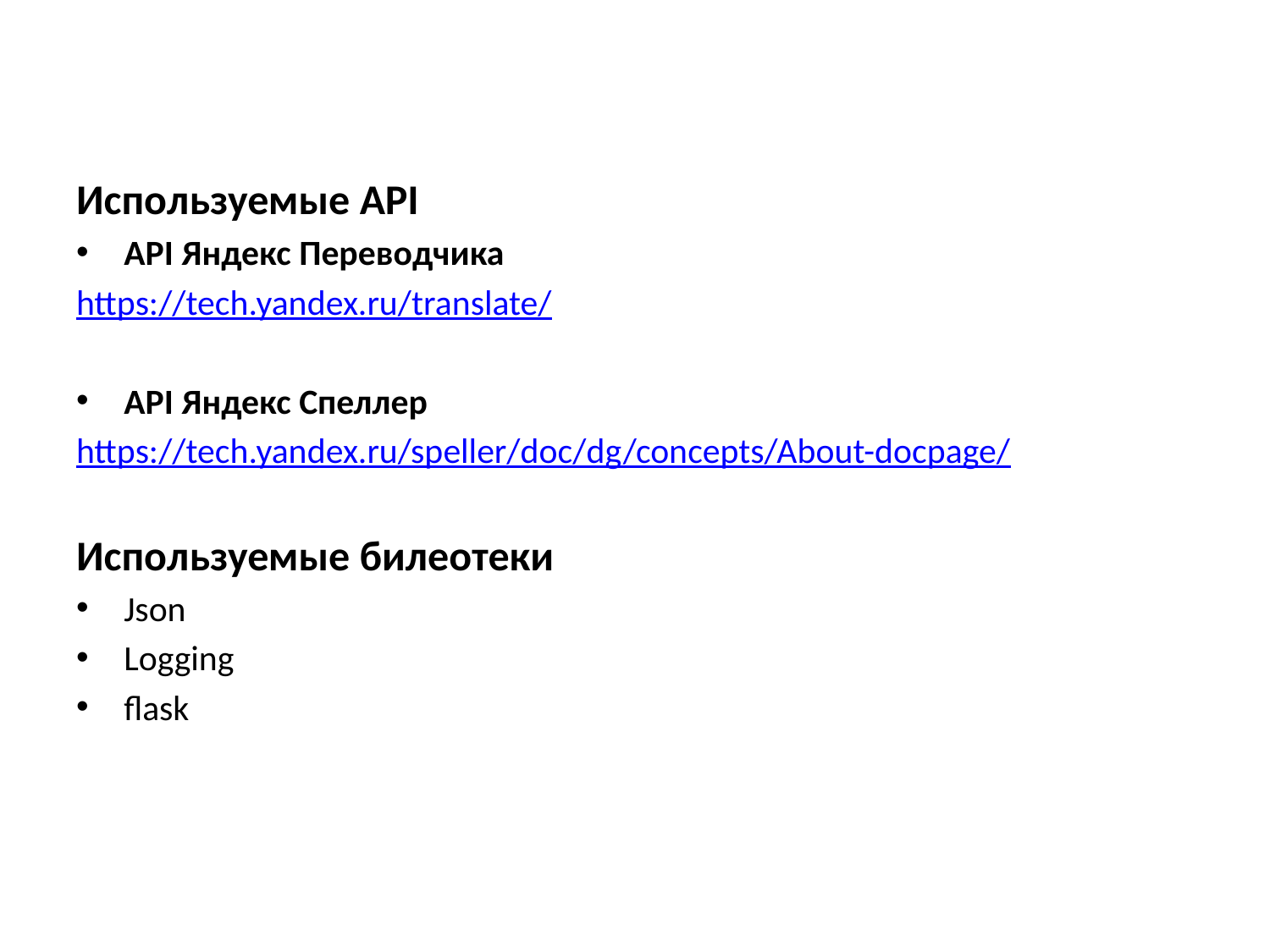

#
Используемые API
API Яндекс Переводчика
https://tech.yandex.ru/translate/

API Яндекс Спеллер
https://tech.yandex.ru/speller/doc/dg/concepts/About-docpage/

Используемые билеотеки
Json
Logging
flask